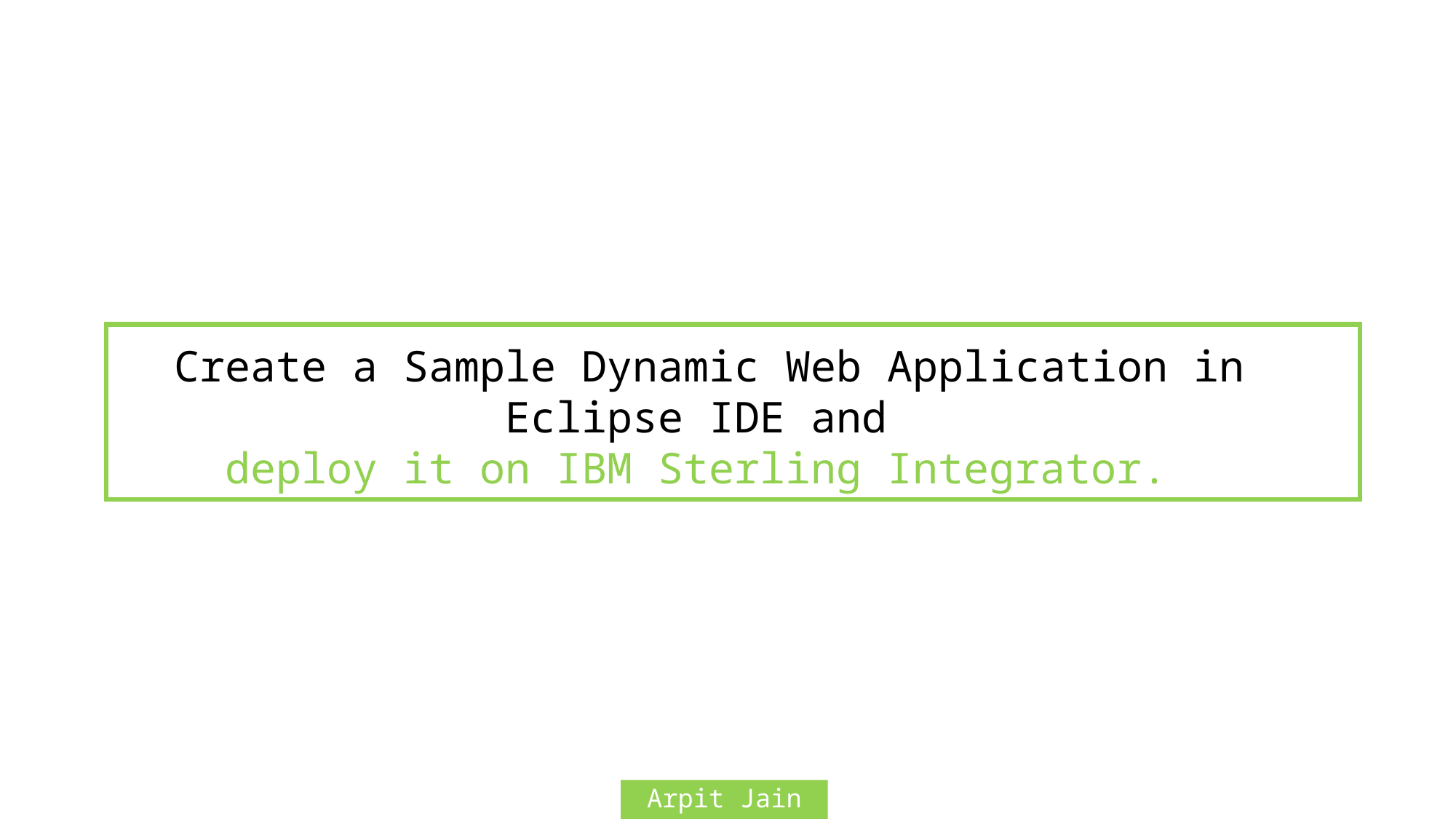

Create a Sample Dynamic Web Application in Eclipse IDE and
deploy it on IBM Sterling Integrator.
Arpit Jain